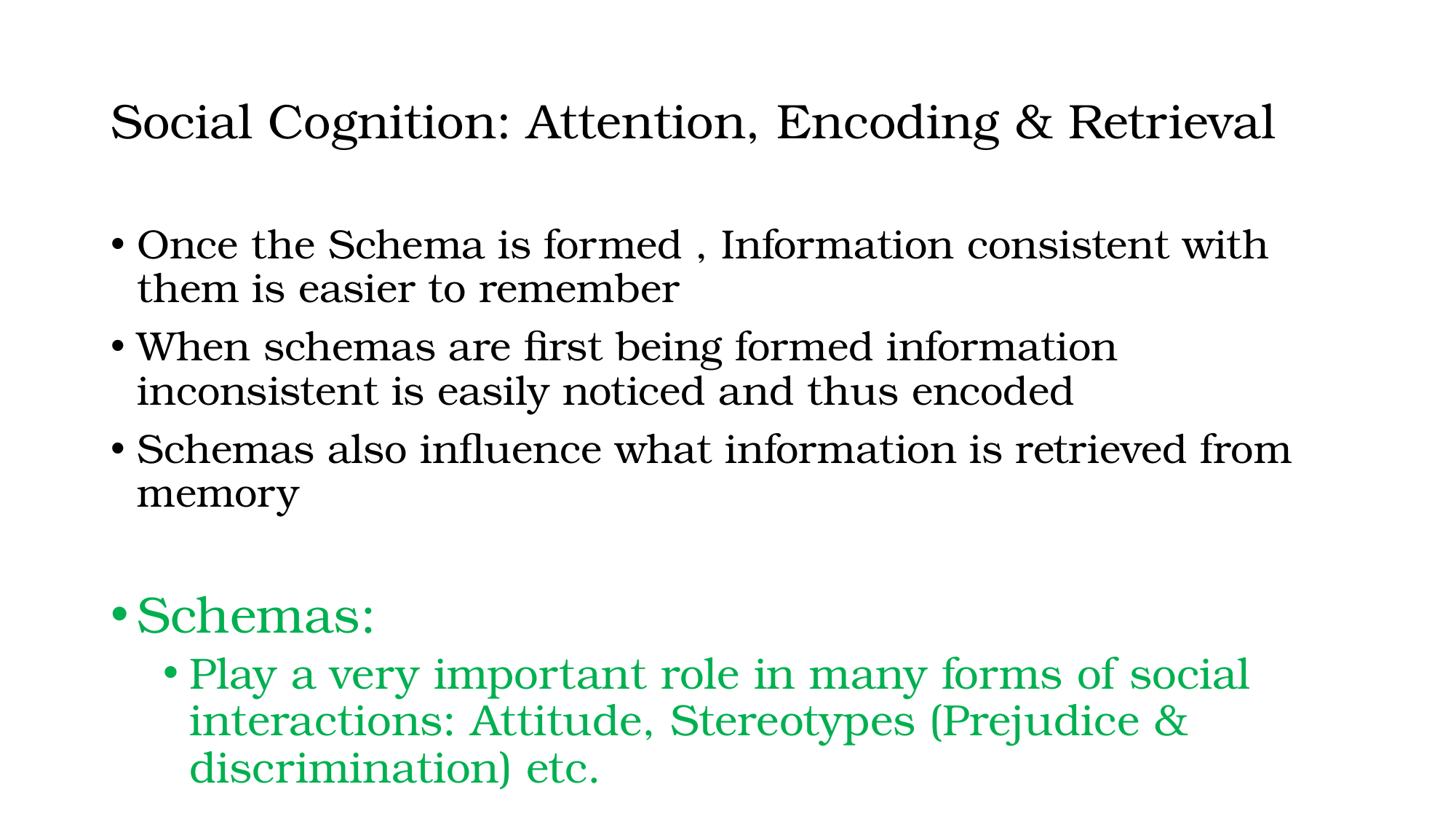

# Social Cognition: Attention, Encoding & Retrieval
Once the Schema is formed , Information consistent with them is easier to remember
When schemas are first being formed information inconsistent is easily noticed and thus encoded
Schemas also influence what information is retrieved from memory

Schemas:
Play a very important role in many forms of social interactions: Attitude, Stereotypes (Prejudice & discrimination) etc.